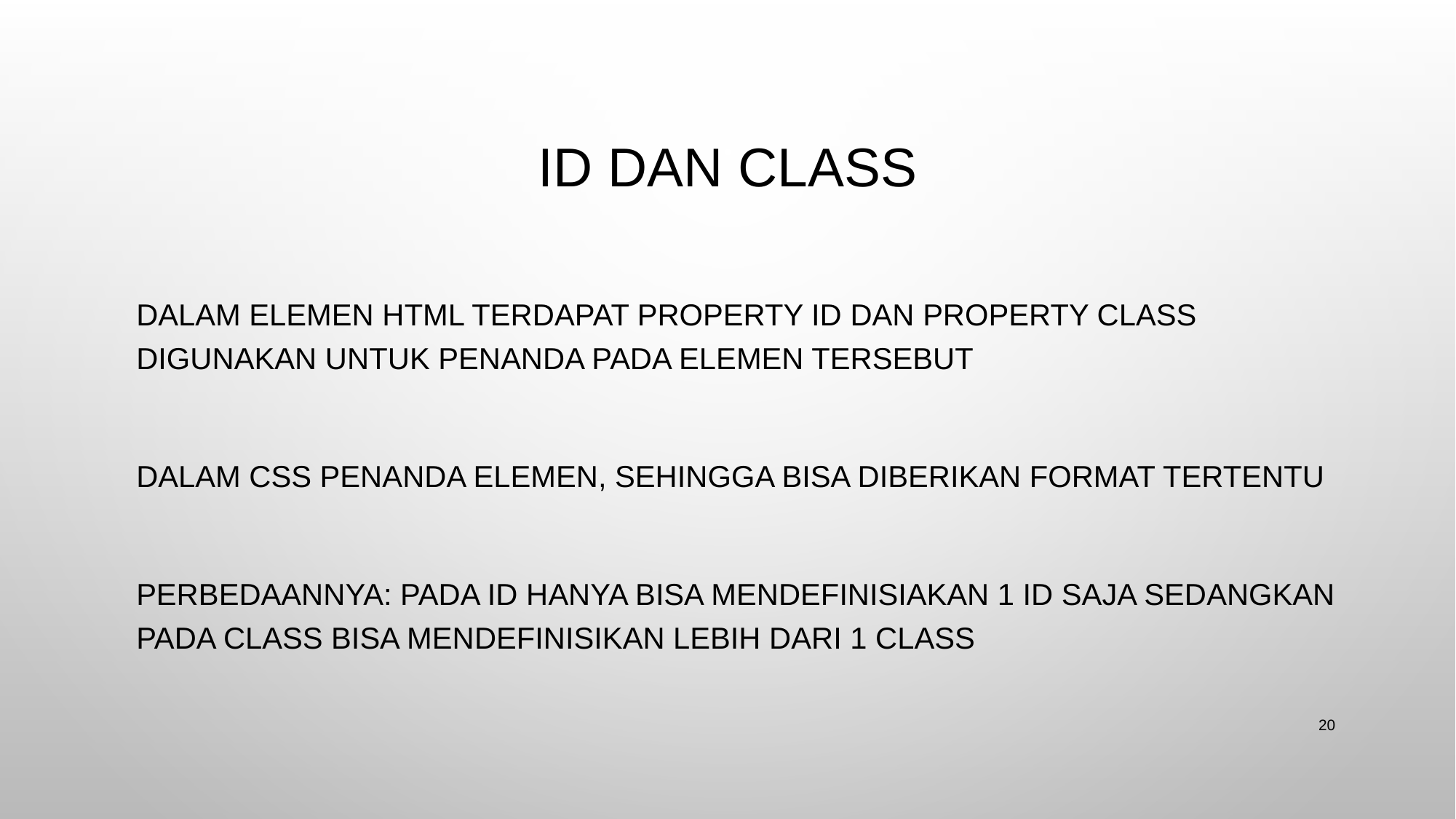

# ID dan Class
Dalam elemen HTML terdapat property ID dan property Class digunakan untuk penanda pada elemen tersebut

Dalam CSS penanda elemen, sehingga bisa diberikan format tertentu

Perbedaannya: pada ID hanya bisa mendefinisiakan 1 ID saja sedangkan pada Class bisa mendefinisikan lebih dari 1 class

20